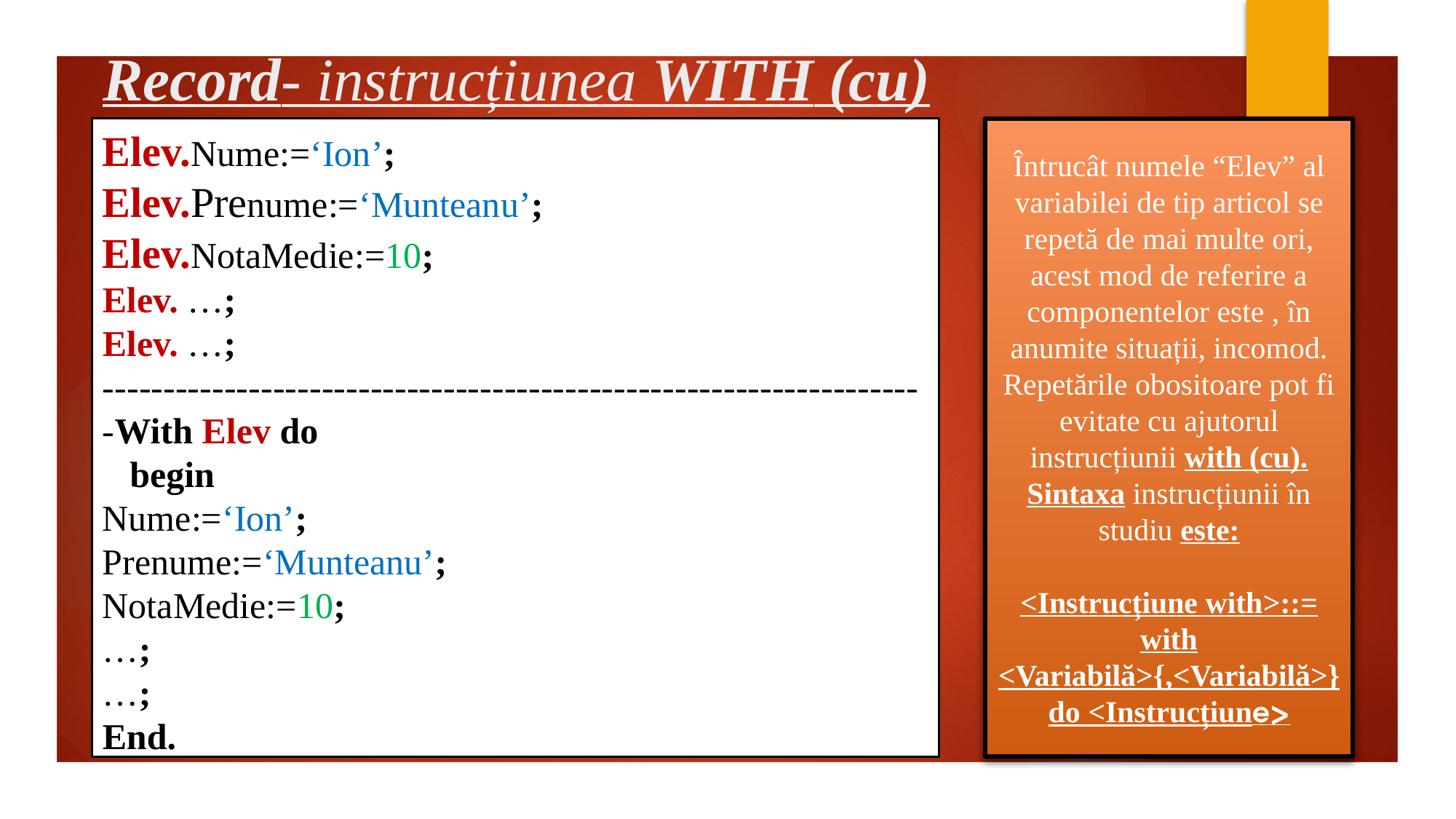

# Record- instrucțiunea WITH (cu)
Elev.Nume:=‘Ion’;
Elev.Prenume:=‘Munteanu’;
Elev.NotaMedie:=10;
Elev. …;
Elev. …;
--------------------------------------------------------------------With Elev do
   begin
Nume:=‘Ion’;
Prenume:=‘Munteanu’;
NotaMedie:=10;
…;
…;
End.

Întrucât numele “Elev” al variabilei de tip articol se repetă de mai multe ori, acest mod de referire a componentelor este , în anumite situații, incomod. Repetările obositoare pot fi evitate cu ajutorul instrucțiunii with (cu).
Sintaxa instrucțiunii în studiu este:

<Instrucțiune with>::= with <Variabilă>{,<Variabilă>} do <Instrucțiune>